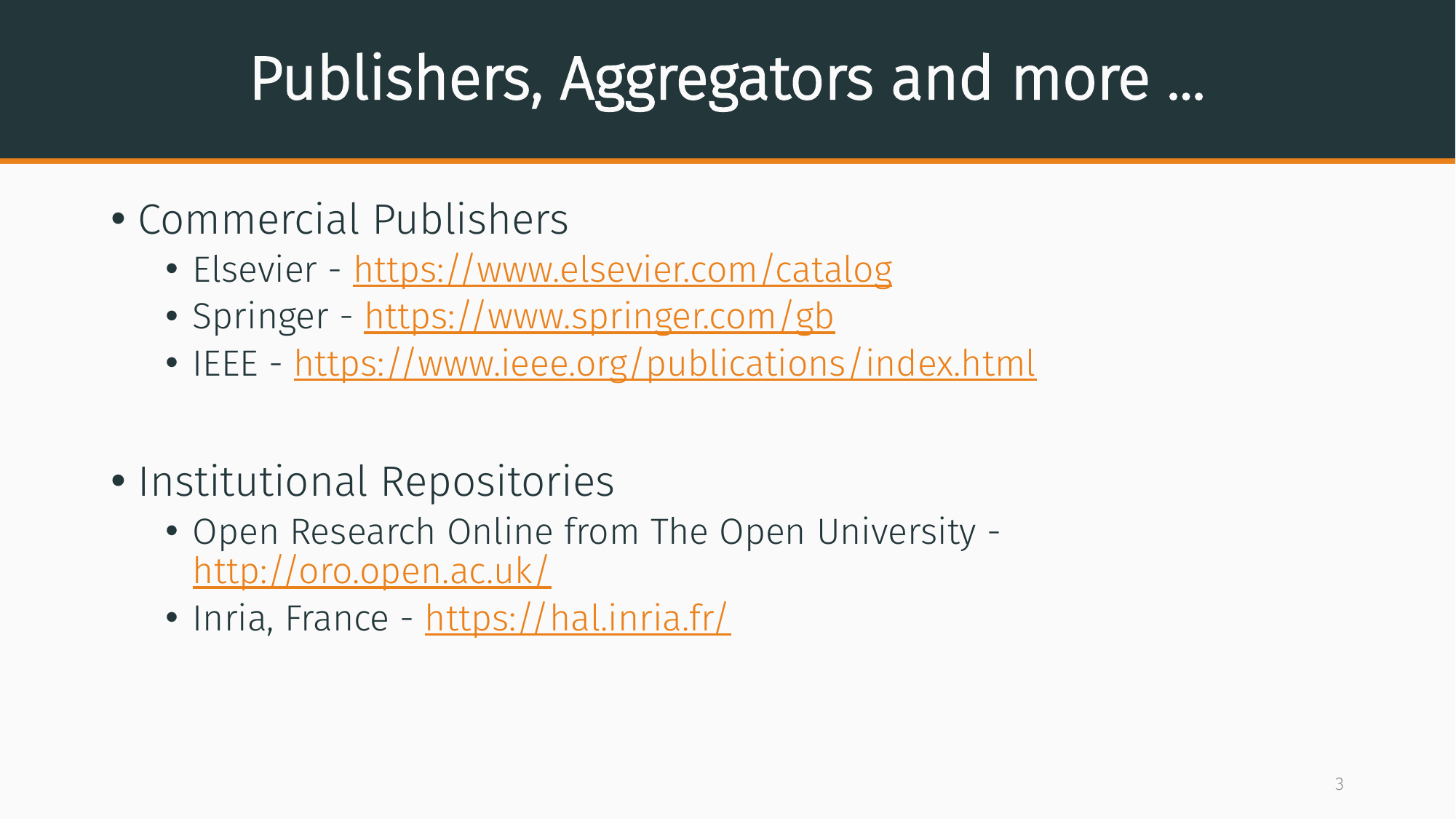

# Publishers, Aggregators and more …
Commercial Publishers
Elsevier - https://www.elsevier.com/catalog
Springer - https://www.springer.com/gb
IEEE - https://www.ieee.org/publications/index.html

Institutional Repositories
Open Research Online from The Open University - http://oro.open.ac.uk/
Inria, France - https://hal.inria.fr/
3